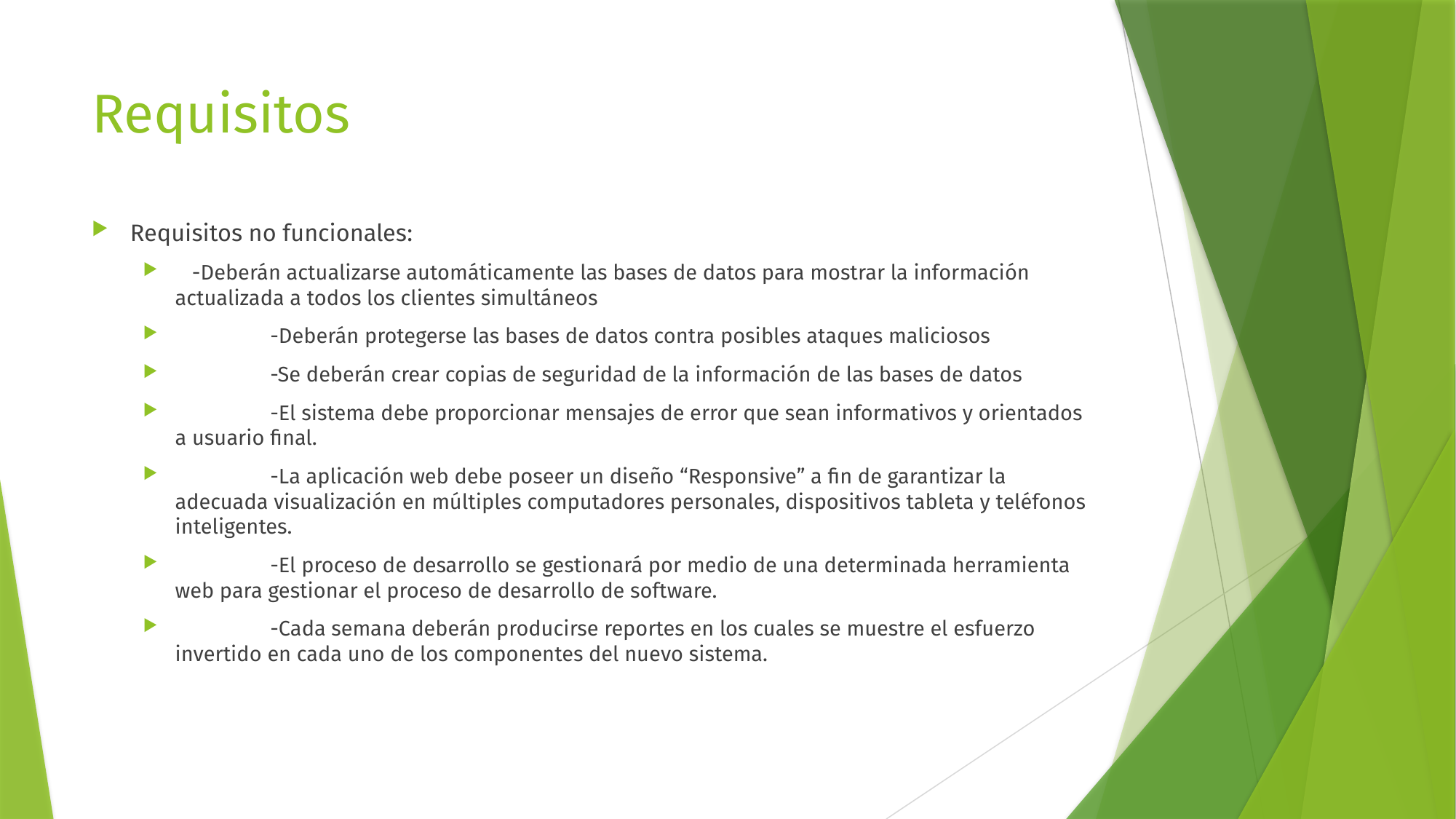

# Requisitos
Requisitos no funcionales:
   -Deberán actualizarse automáticamente las bases de datos para mostrar la información actualizada a todos los clientes simultáneos
	-Deberán protegerse las bases de datos contra posibles ataques maliciosos
	-Se deberán crear copias de seguridad de la información de las bases de datos
	-El sistema debe proporcionar mensajes de error que sean informativos y orientados a usuario final.
	-La aplicación web debe poseer un diseño “Responsive” a fin de garantizar la adecuada visualización en múltiples computadores personales, dispositivos tableta y teléfonos inteligentes.
	-El proceso de desarrollo se gestionará por medio de una determinada herramienta web para gestionar el proceso de desarrollo de software.
	-Cada semana deberán producirse reportes en los cuales se muestre el esfuerzo invertido en cada uno de los componentes del nuevo sistema.